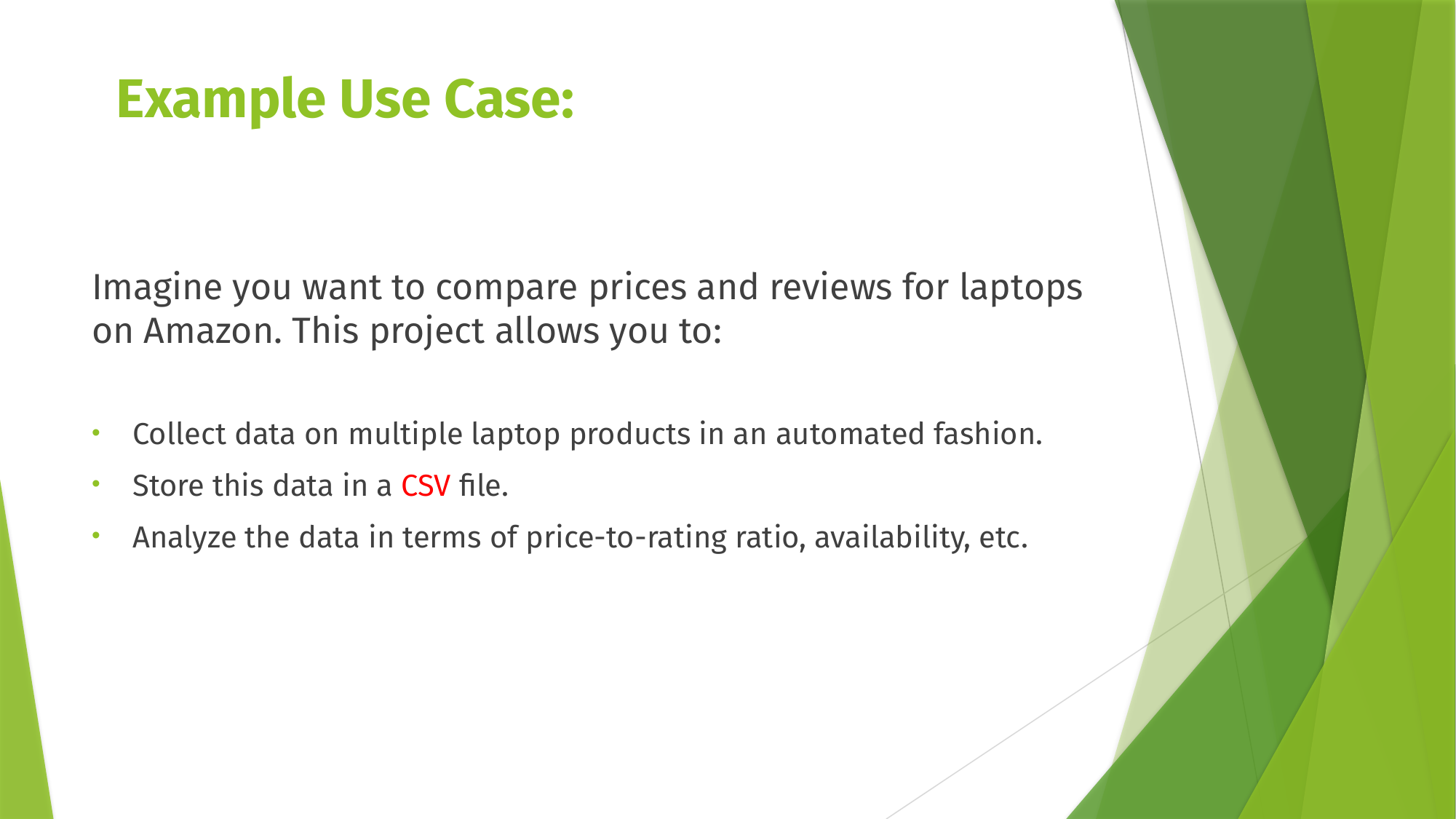

# Example Use Case:
Imagine you want to compare prices and reviews for laptops on Amazon. This project allows you to:

Collect data on multiple laptop products in an automated fashion.
Store this data in a CSV file.
Analyze the data in terms of price-to-rating ratio, availability, etc.